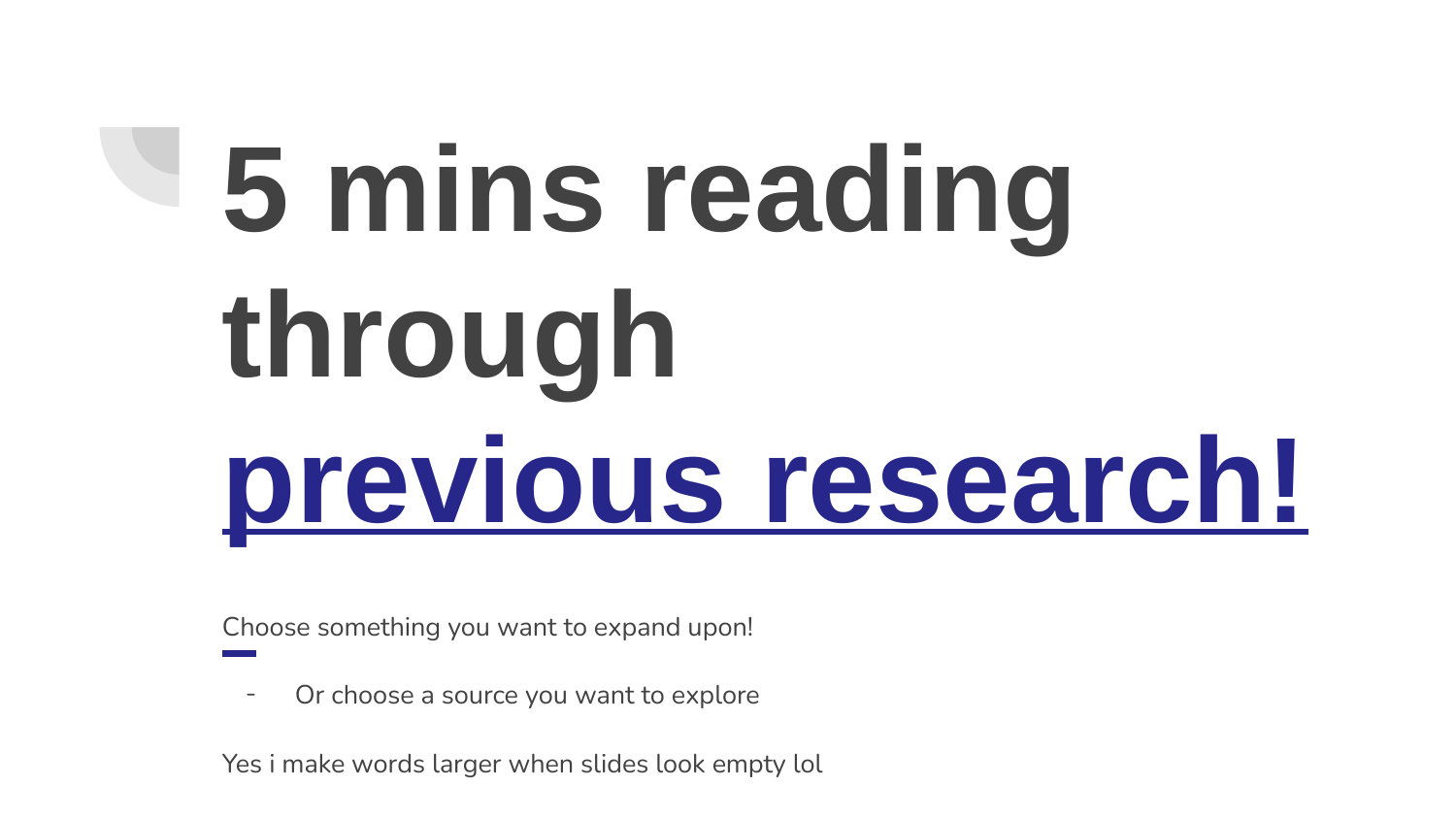

# 5 mins reading through previous research!
Choose something you want to expand upon!
Or choose a source you want to explore
Yes i make words larger when slides look empty lol